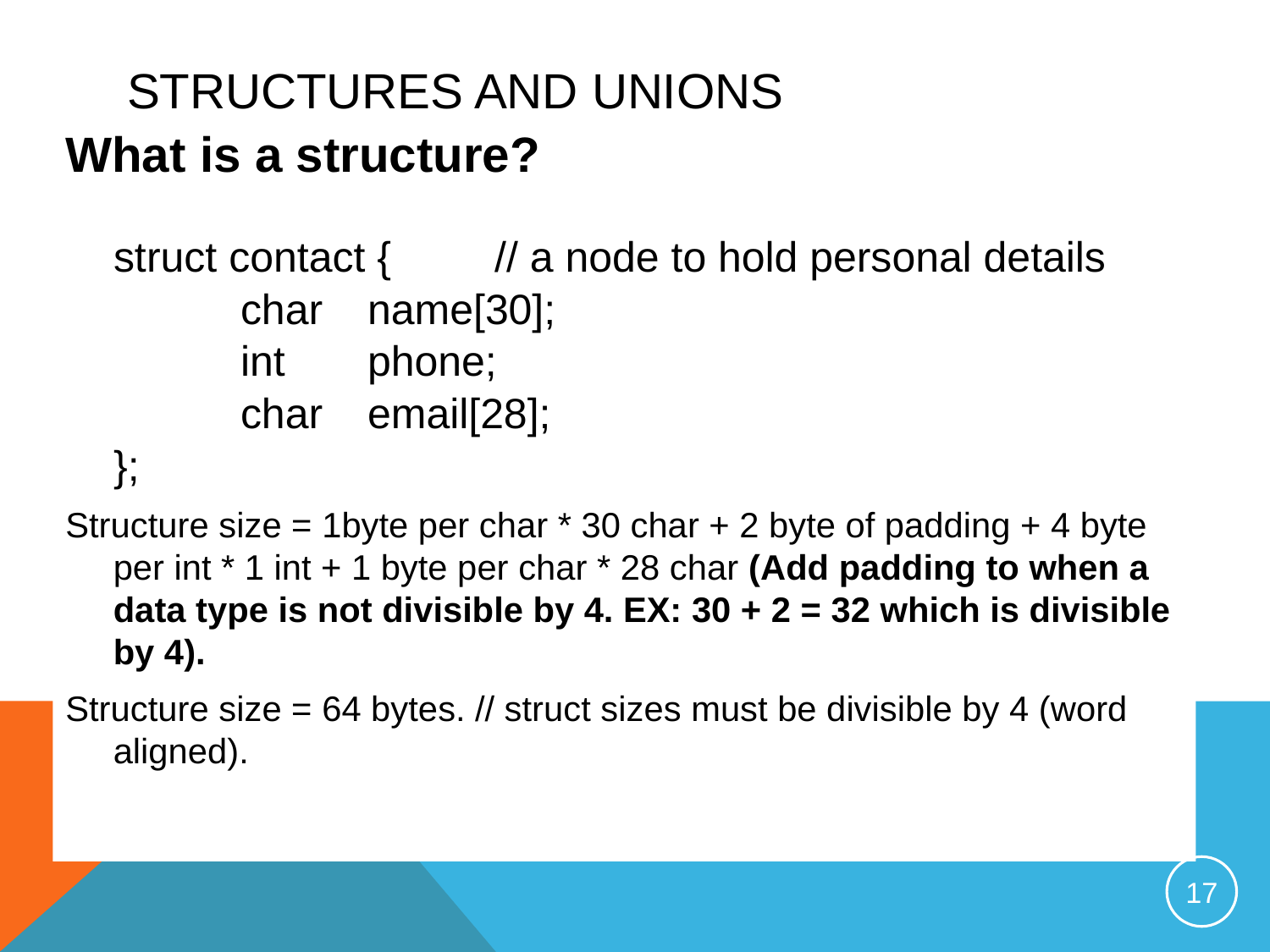

# Structures and Unions
What is a structure?

	struct contact {	// a node to hold personal details
		char	name[30];
		int	phone;
		char	email[28];
	};
Structure size = 1byte per char * 30 char + 2 byte of padding + 4 byte per int * 1 int + 1 byte per char * 28 char (Add padding to when a data type is not divisible by 4. EX: 30 + 2 = 32 which is divisible by 4).
Structure size = 64 bytes. // struct sizes must be divisible by 4 (word aligned).
17